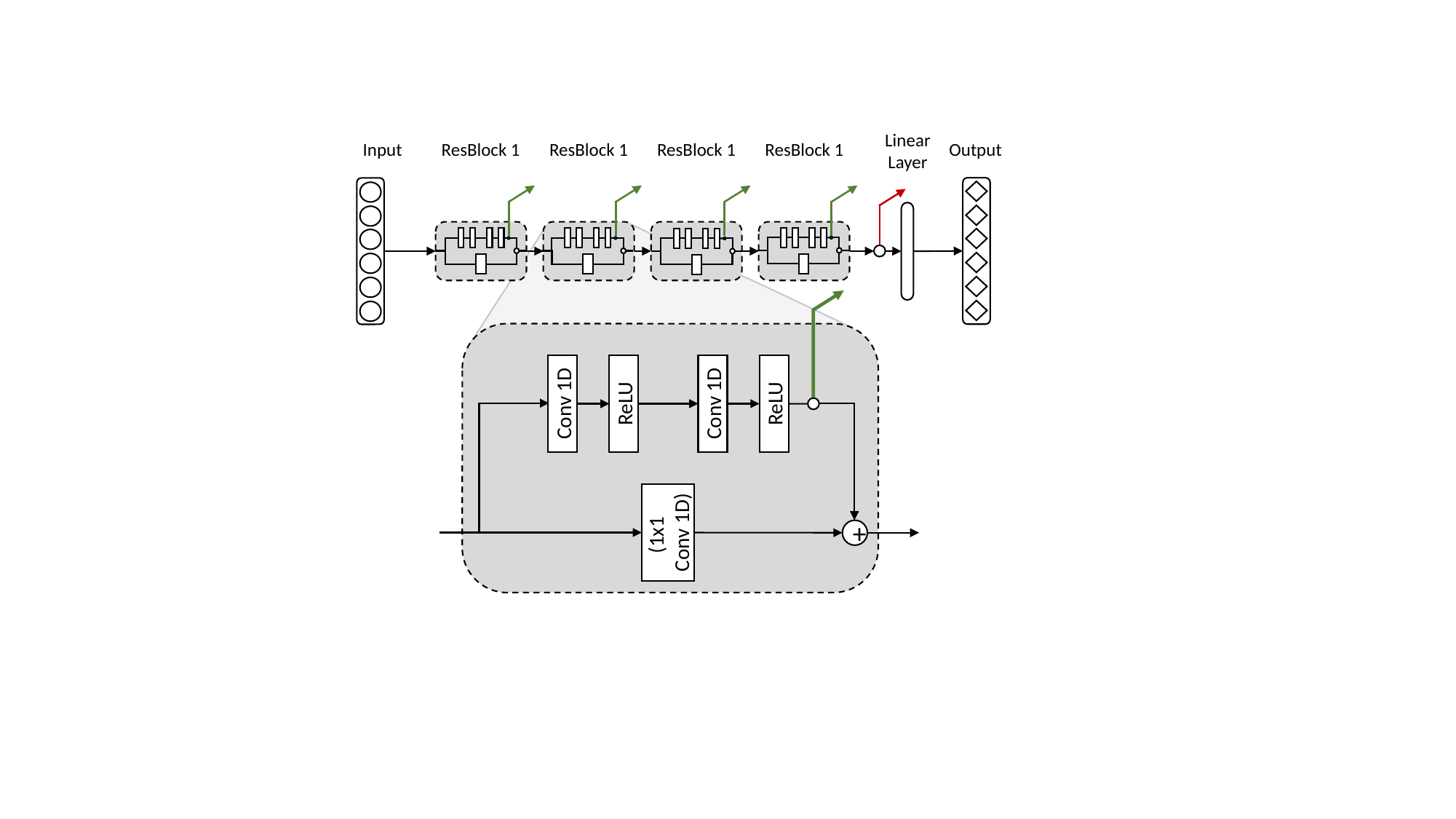

Linear
Layer
Input
ResBlock 1
ResBlock 1
ResBlock 1
ResBlock 1
Output

Conv 1D
ReLU
Conv 1D
ReLU

(1x1
Conv 1D)
+